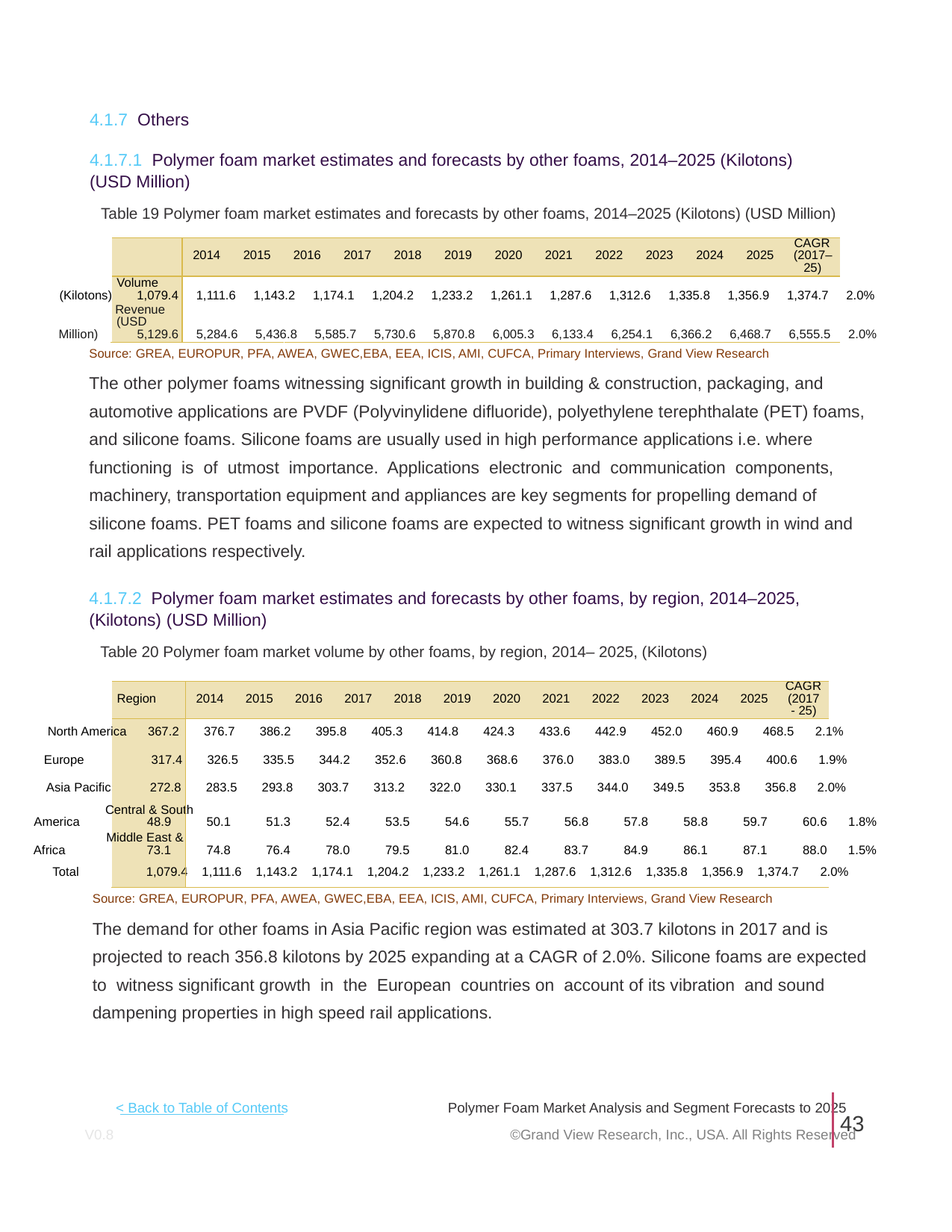

4.1.7  Others
4.1.7.1  Polymer foam market estimates and forecasts by other foams, 2014–2025 (Kilotons)
(USD Million)
Table 19 Polymer foam market estimates and forecasts by other foams, 2014–2025 (Kilotons) (USD Million)

CAGR

2014
2015
2016
2017
2018
2019
2020
2021
2022
2023
2024
2025
(2017–

25)

Volume

(Kilotons)       1,079.4     1,111.6     1,143.2     1,174.1     1,204.2     1,233.2     1,261.1     1,287.6     1,312.6     1,335.8     1,356.9     1,374.7     2.0%

Revenue

(USD

Million)           5,129.6     5,284.6     5,436.8     5,585.7     5,730.6     5,870.8     6,005.3     6,133.4     6,254.1     6,366.2     6,468.7     6,555.5     2.0%

Source: GREA, EUROPUR, PFA, AWEA, GWEC,EBA, EEA, ICIS, AMI, CUFCA, Primary Interviews, Grand View Research
The other polymer foams witnessing significant growth in building & construction, packaging, and
automotive applications are PVDF (Polyvinylidene difluoride), polyethylene terephthalate (PET) foams,
and silicone foams. Silicone foams are usually used in high performance applications i.e. where
functioning  is  of  utmost  importance.  Applications  electronic  and  communication  components,
machinery, transportation equipment and appliances are key segments for propelling demand of
silicone foams. PET foams and silicone foams are expected to witness significant growth in wind and
rail applications respectively.
4.1.7.2  Polymer foam market estimates and forecasts by other foams, by region, 2014–2025,
(Kilotons) (USD Million)
Table 20 Polymer foam market volume by other foams, by region, 2014– 2025, (Kilotons)
CAGR

Region
2014
2015
2016
2017
2018
2019
2020
2021
2022
2023
2024
2025
(2017

- 25)

North America      367.2       376.7       386.2       395.8       405.3       414.8       424.3       433.6       442.9       452.0       460.9       468.5      2.1%

Europe                   317.4       326.5       335.5       344.2       352.6       360.8       368.6       376.0       383.0       389.5       395.4       400.6      1.9%

Asia Pacific           272.8       283.5       293.8       303.7       313.2       322.0       330.1       337.5       344.0       349.5       353.8       356.8      2.0%

Central & South

America                   48.9          50.1          51.3          52.4          53.5          54.6          55.7          56.8          57.8          58.8          59.7          60.6      1.8%

Middle East &

Africa                       73.1          74.8          76.4          78.0          79.5          81.0          82.4          83.7          84.9          86.1          87.1          88.0      1.5%

Total                   1,079.4    1,111.6    1,143.2    1,174.1    1,204.2    1,233.2    1,261.1    1,287.6    1,312.6    1,335.8    1,356.9    1,374.7      2.0%

Source: GREA, EUROPUR, PFA, AWEA, GWEC,EBA, EEA, ICIS, AMI, CUFCA, Primary Interviews, Grand View Research
The demand for other foams in Asia Pacific region was estimated at 303.7 kilotons in 2017 and is
projected to reach 356.8 kilotons by 2025 expanding at a CAGR of 2.0%. Silicone foams are expected
to  witness significant growth  in  the  European  countries on  account of its vibration  and sound
dampening properties in high speed rail applications.

< Back to Table of Contents
Polymer Foam Market Analysis and Segment Forecasts to 2025
43

V0.8                                                                                                     ©Grand View Research, Inc., USA. All Rights Reserved